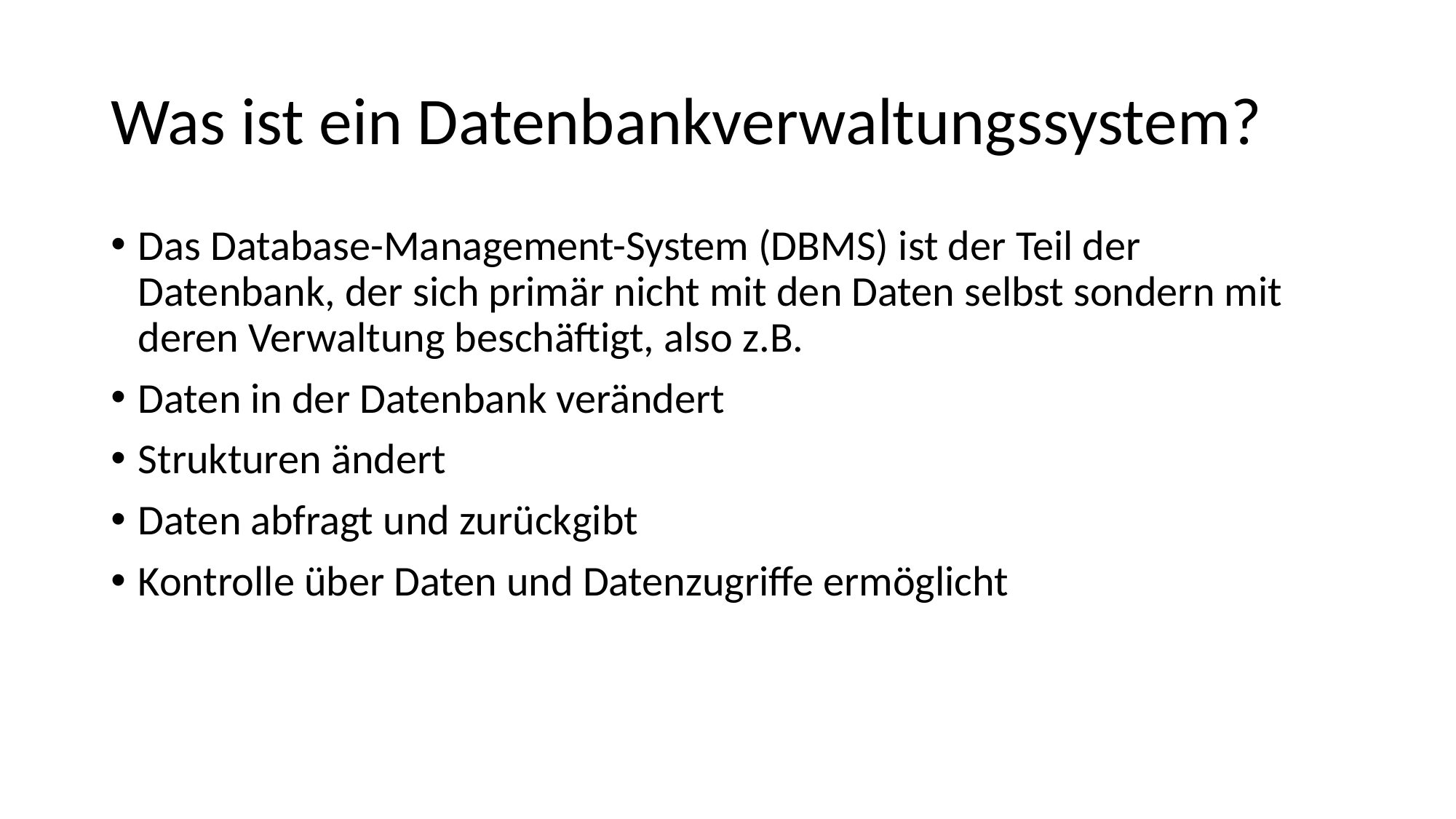

# Was ist ein Datenbankverwaltungssystem?
Das Database-Management-System (DBMS) ist der Teil der Datenbank, der sich primär nicht mit den Daten selbst sondern mit deren Verwaltung beschäftigt, also z.B.
Daten in der Datenbank verändert
Strukturen ändert
Daten abfragt und zurückgibt
Kontrolle über Daten und Datenzugriffe ermöglicht